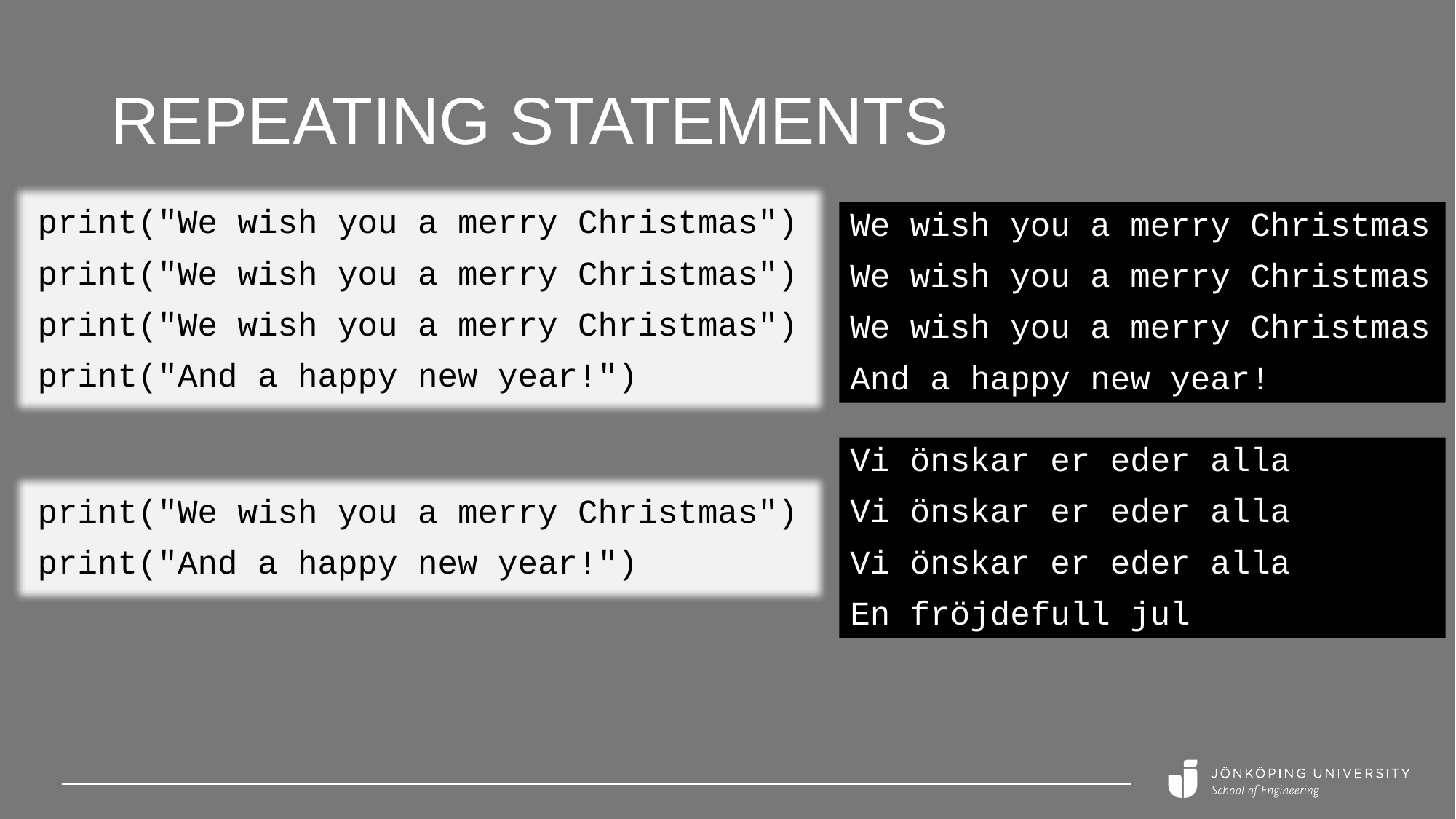

# Repeating statements
print("We wish you a merry Christmas")
print("We wish you a merry Christmas")
print("We wish you a merry Christmas")
print("And a happy new year!")
We wish you a merry Christmas
We wish you a merry Christmas
We wish you a merry Christmas
And a happy new year!
Vi önskar er eder alla
Vi önskar er eder alla
Vi önskar er eder alla
En fröjdefull jul
print("We wish you a merry Christmas")
print("And a happy new year!")